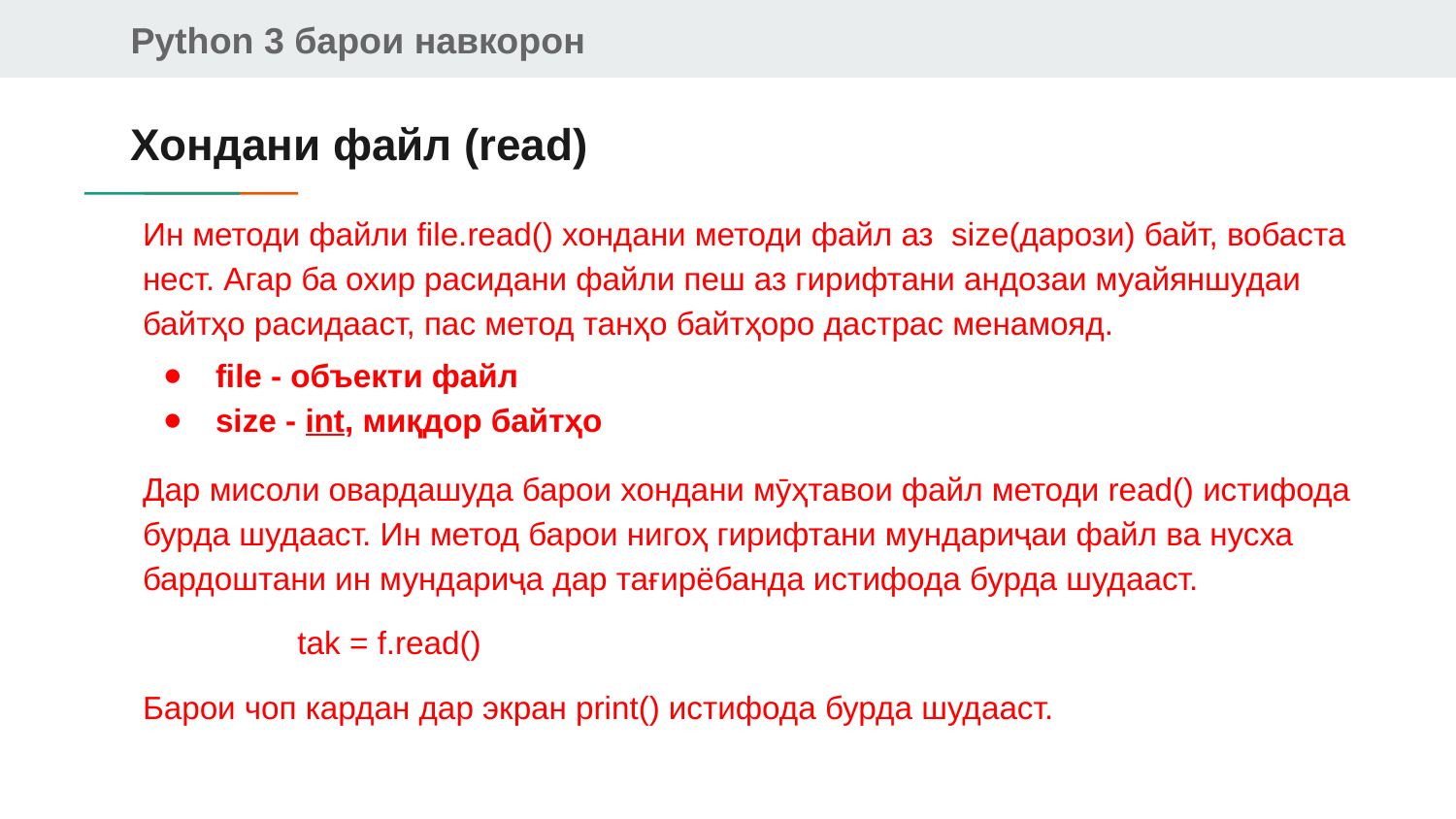

Хондани файл (read)
Ин методи файли file.read() хондани методи файл аз  size(дарози) байт, вобаста нест. Агар ба охир расидани файли пеш аз гирифтани андозаи муайяншудаи байтҳо расидааст, пас метод танҳо байтҳоро дастрас менамояд.
file - объекти файл
size - int, миқдор байтҳо
Дар мисоли овардашуда барои хондани мӯҳтавои файл методи read() истифода бурда шудааст. Ин метод барои нигоҳ гирифтани мундариҷаи файл ва нусха бардоштани ин мундариҷа дар тағирёбанда истифода бурда шудааст.
     	 tak = f.read()
Барои чоп кардан дар экран print() истифода бурда шудааст.

#